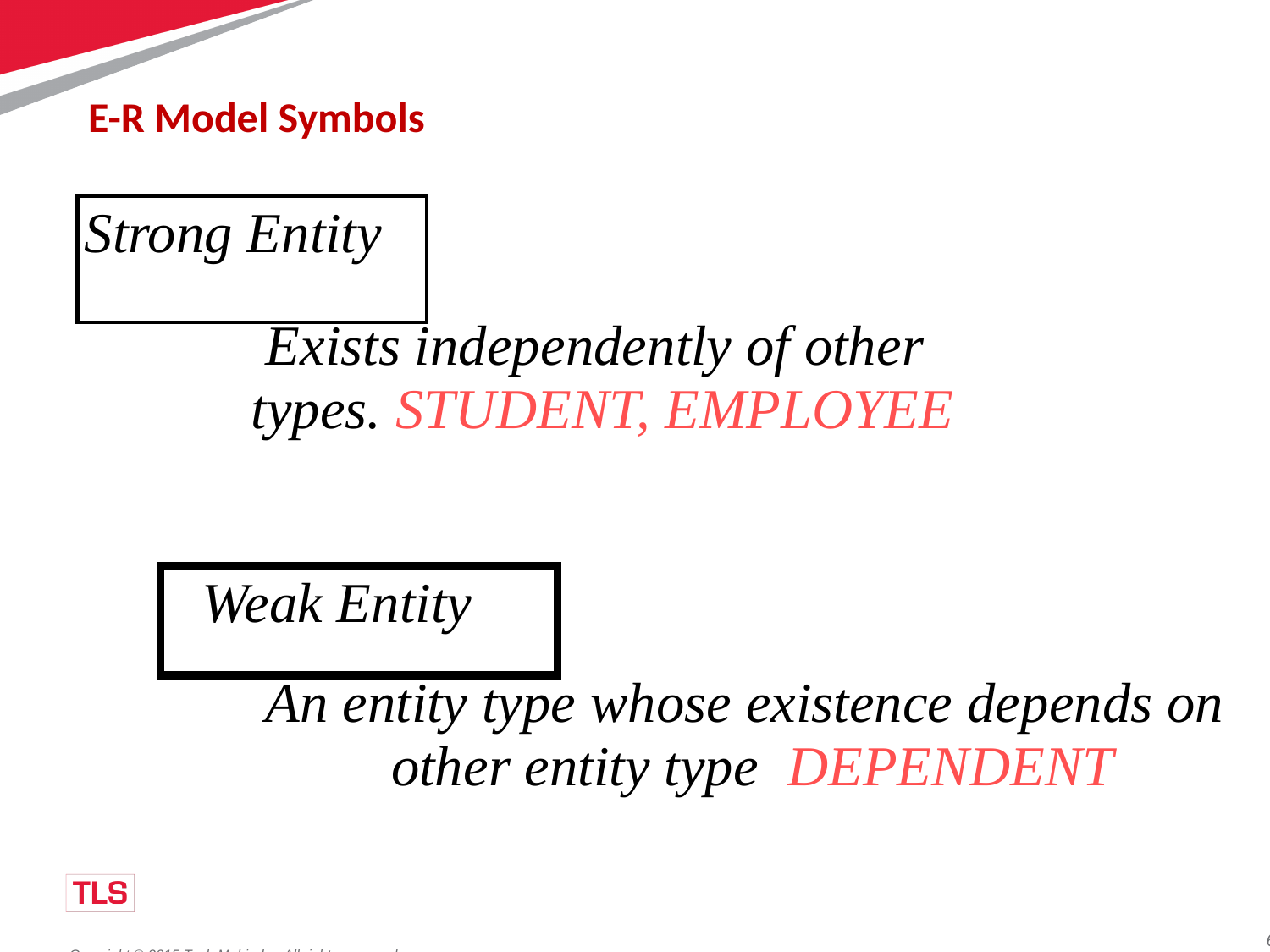

# E-R Model Symbols

Strong Entity
Exists independently of other
types. STUDENT, EMPLOYEE

Weak Entity
An entity type whose existence depends on
other entity type. DEPENDENT